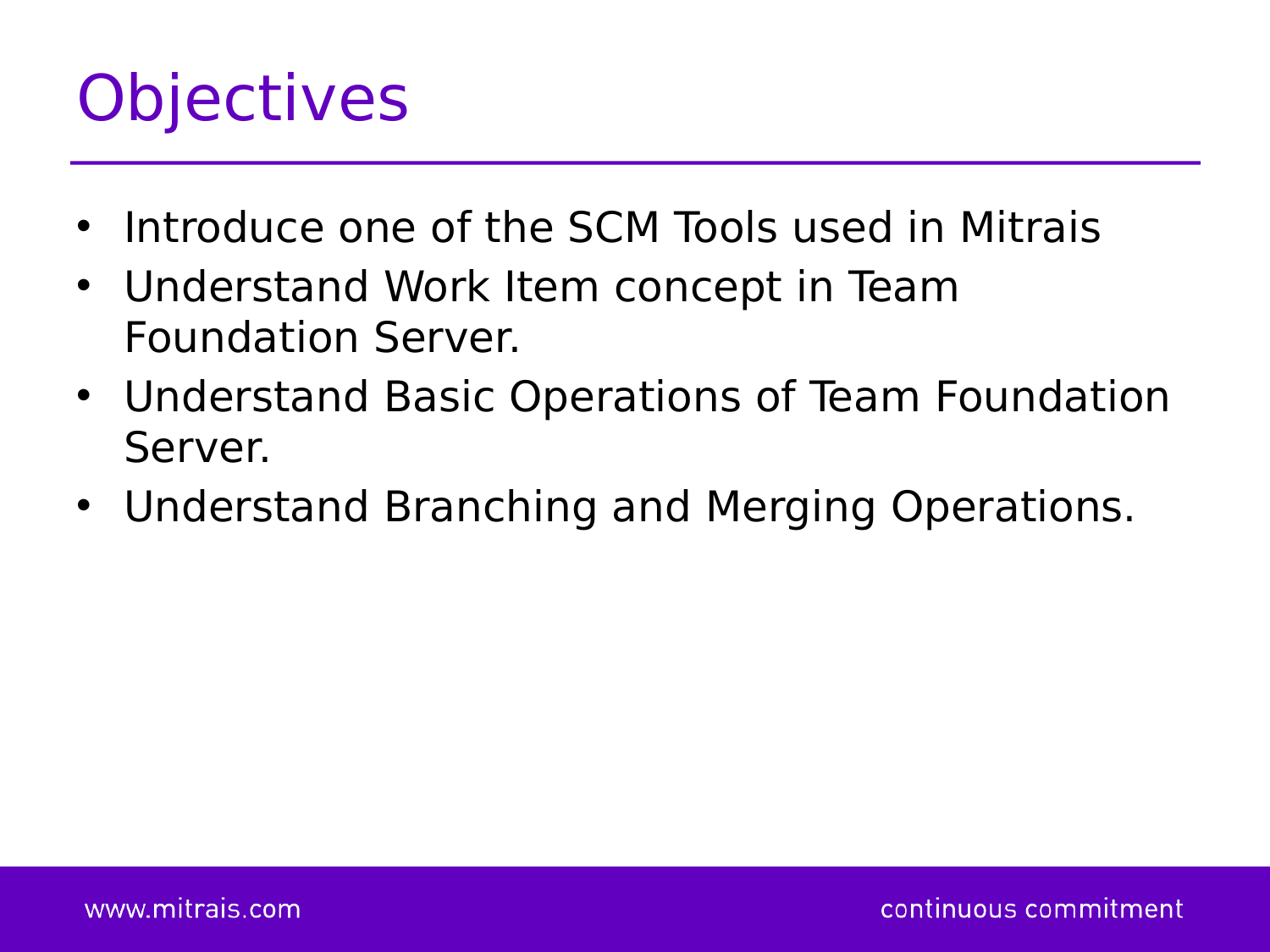

# Objectives
Introduce one of the SCM Tools used in Mitrais
Understand Work Item concept in Team Foundation Server.
Understand Basic Operations of Team Foundation Server.
Understand Branching and Merging Operations.